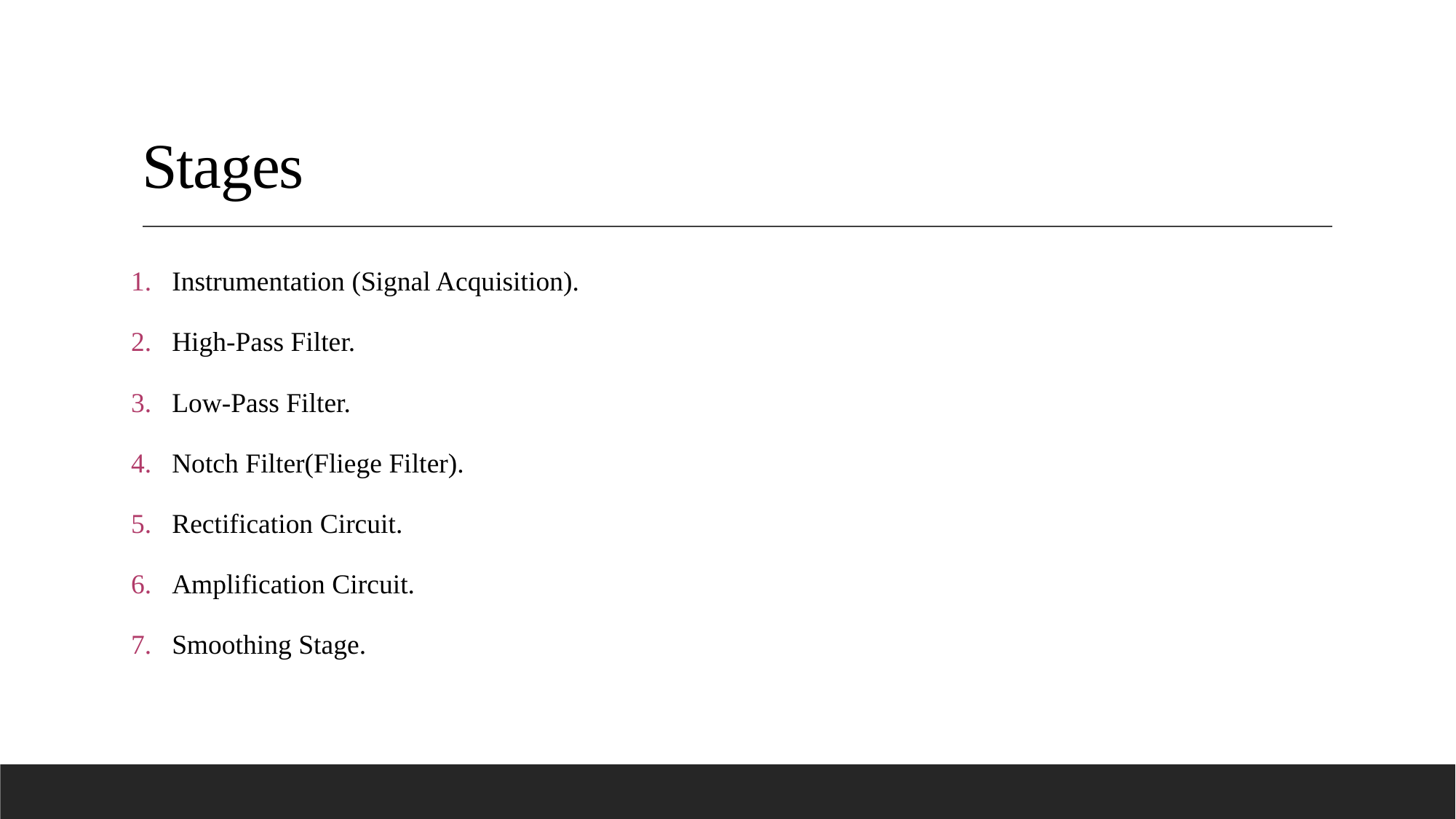

# Stages
Instrumentation (Signal Acquisition).
High-Pass Filter.
Low-Pass Filter.
Notch Filter(Fliege Filter).
Rectification Circuit.
Amplification Circuit.
Smoothing Stage.